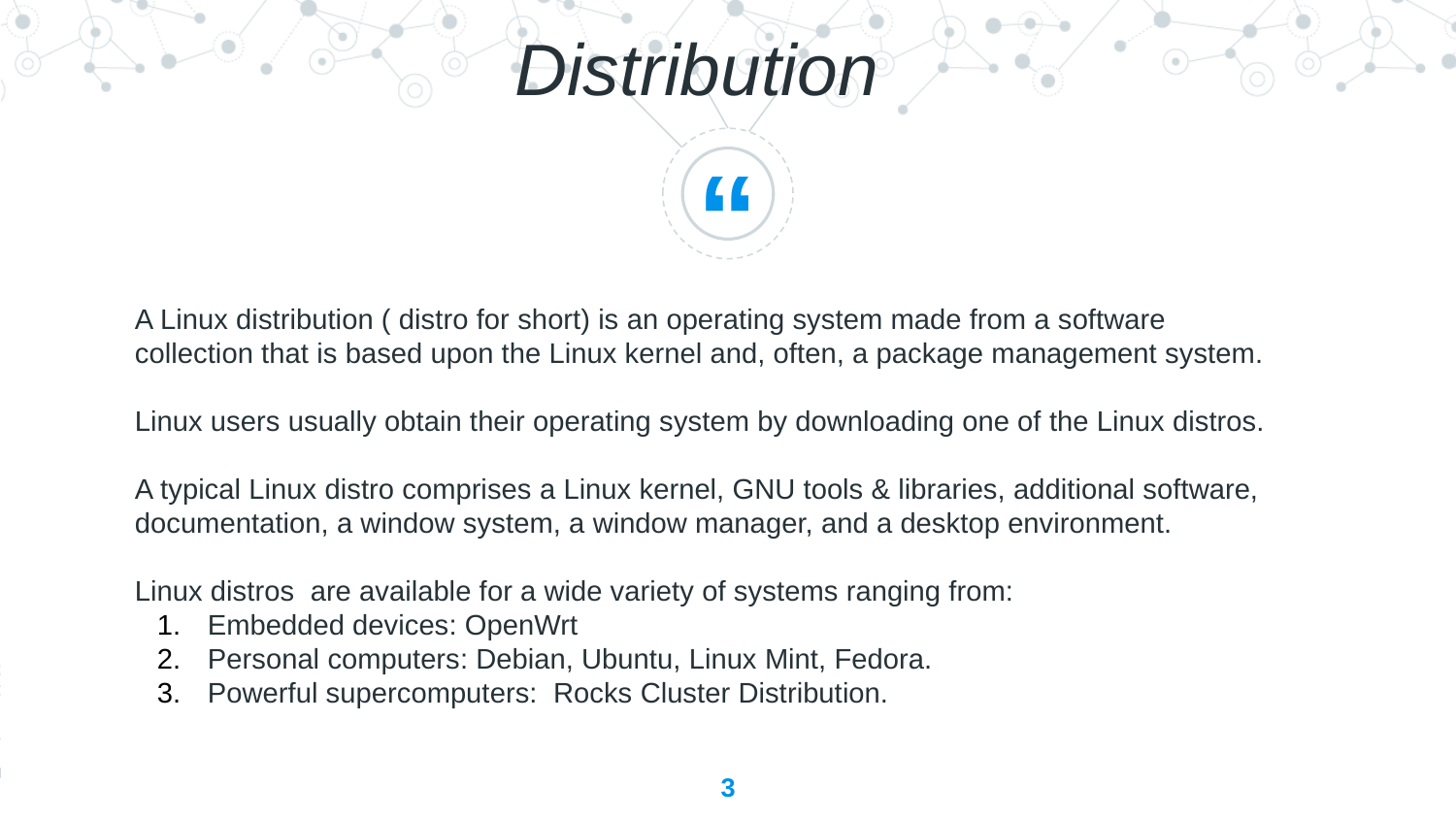

Distribution
A Linux distribution ( distro for short) is an operating system made from a software collection that is based upon the Linux kernel and, often, a package management system.
Linux users usually obtain their operating system by downloading one of the Linux distros.

A typical Linux distro comprises a Linux kernel, GNU tools & libraries, additional software, documentation, a window system, a window manager, and a desktop environment.

Linux distros  are available for a wide variety of systems ranging from:
Embedded devices: OpenWrt
Personal computers: Debian, Ubuntu, Linux Mint, Fedora.
Powerful supercomputers:  Rocks Cluster Distribution.
3